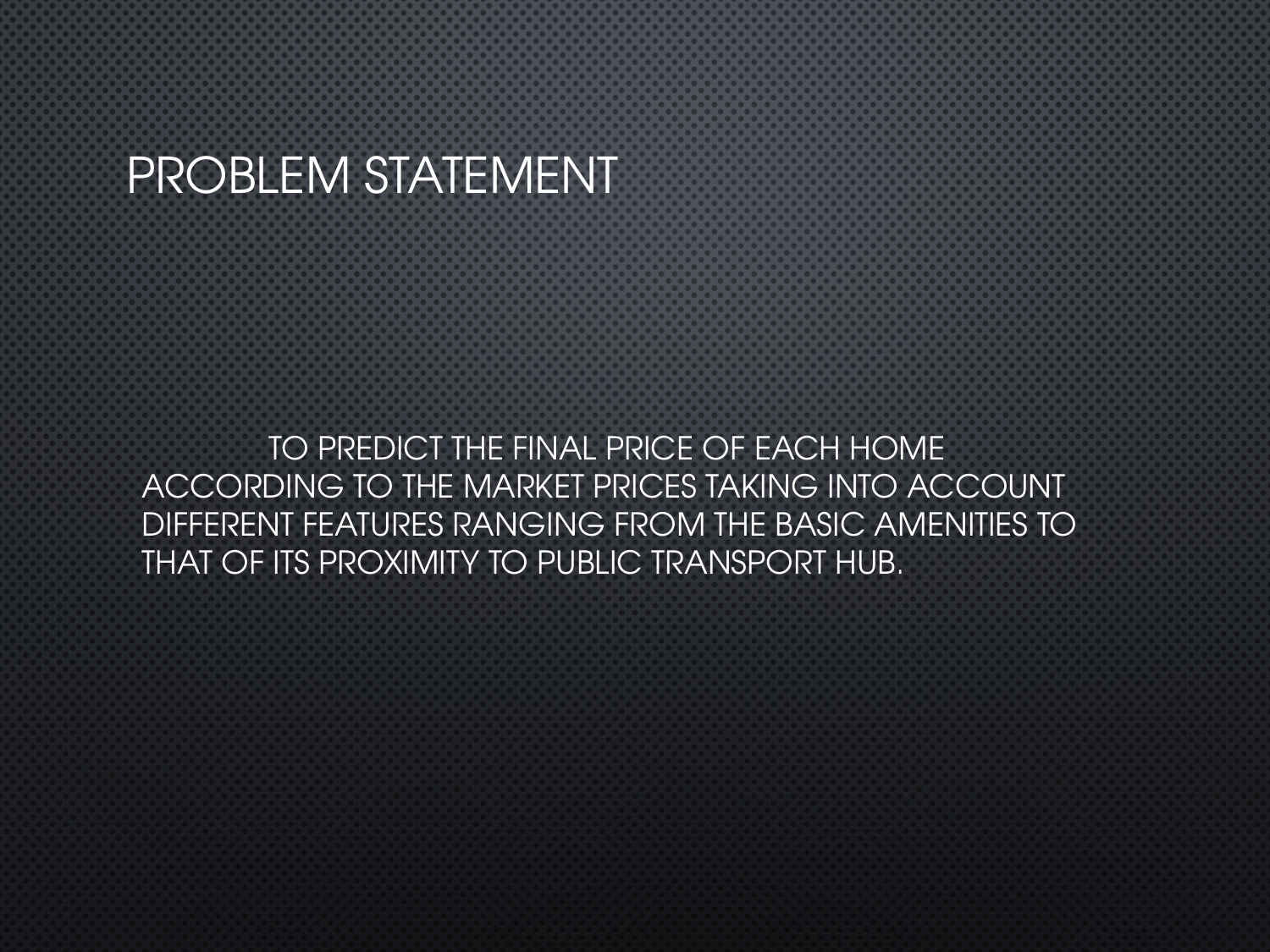

# Problem Statement
	To predict the final price of each home according to the market prices taking into account different features ranging from the basic amenities to that of its proximity to public transport hub.